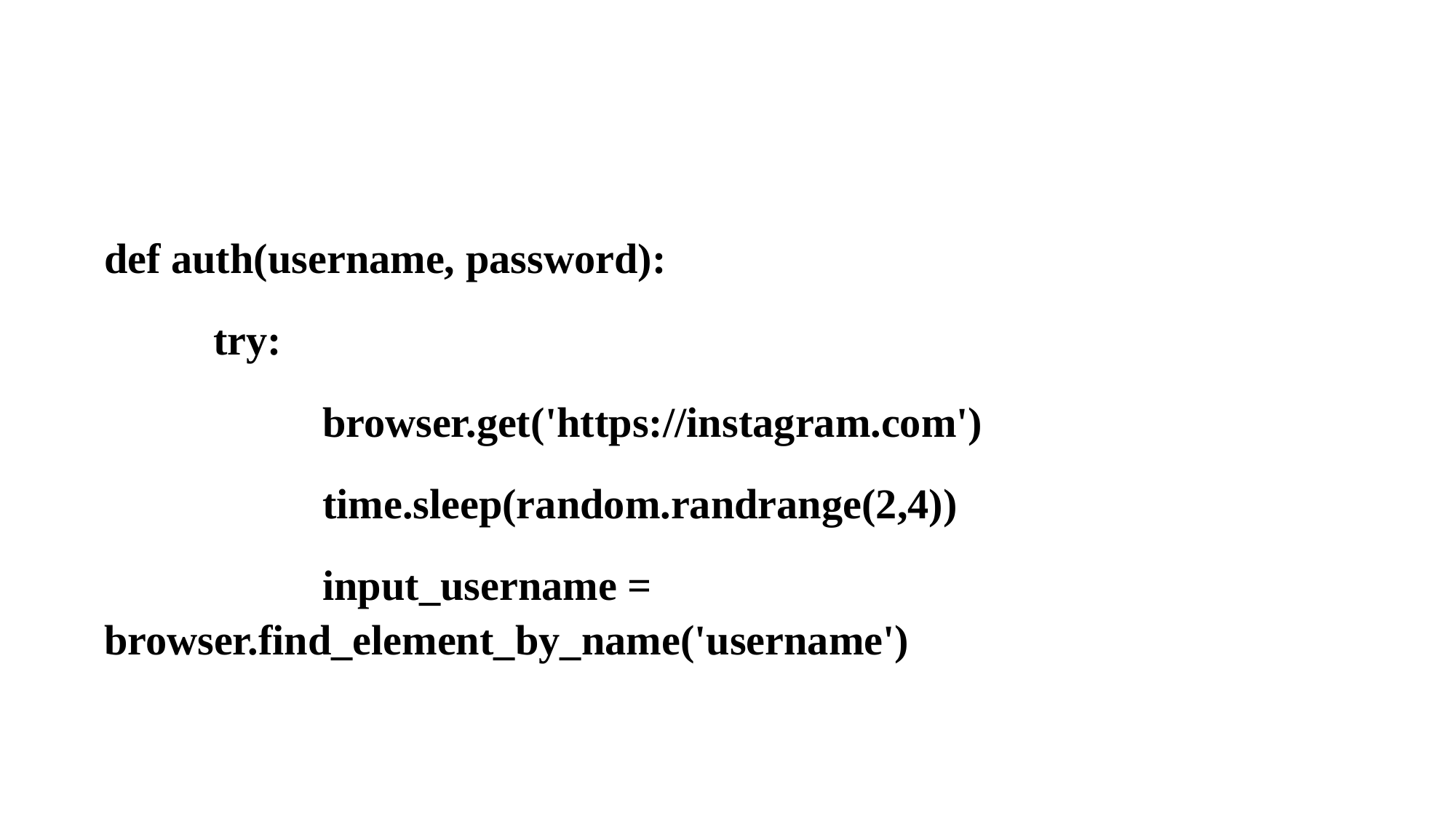

def auth(username, password):
	try:
		browser.get('https://instagram.com')
		time.sleep(random.randrange(2,4))
		input_username =    browser.find_element_by_name('username')